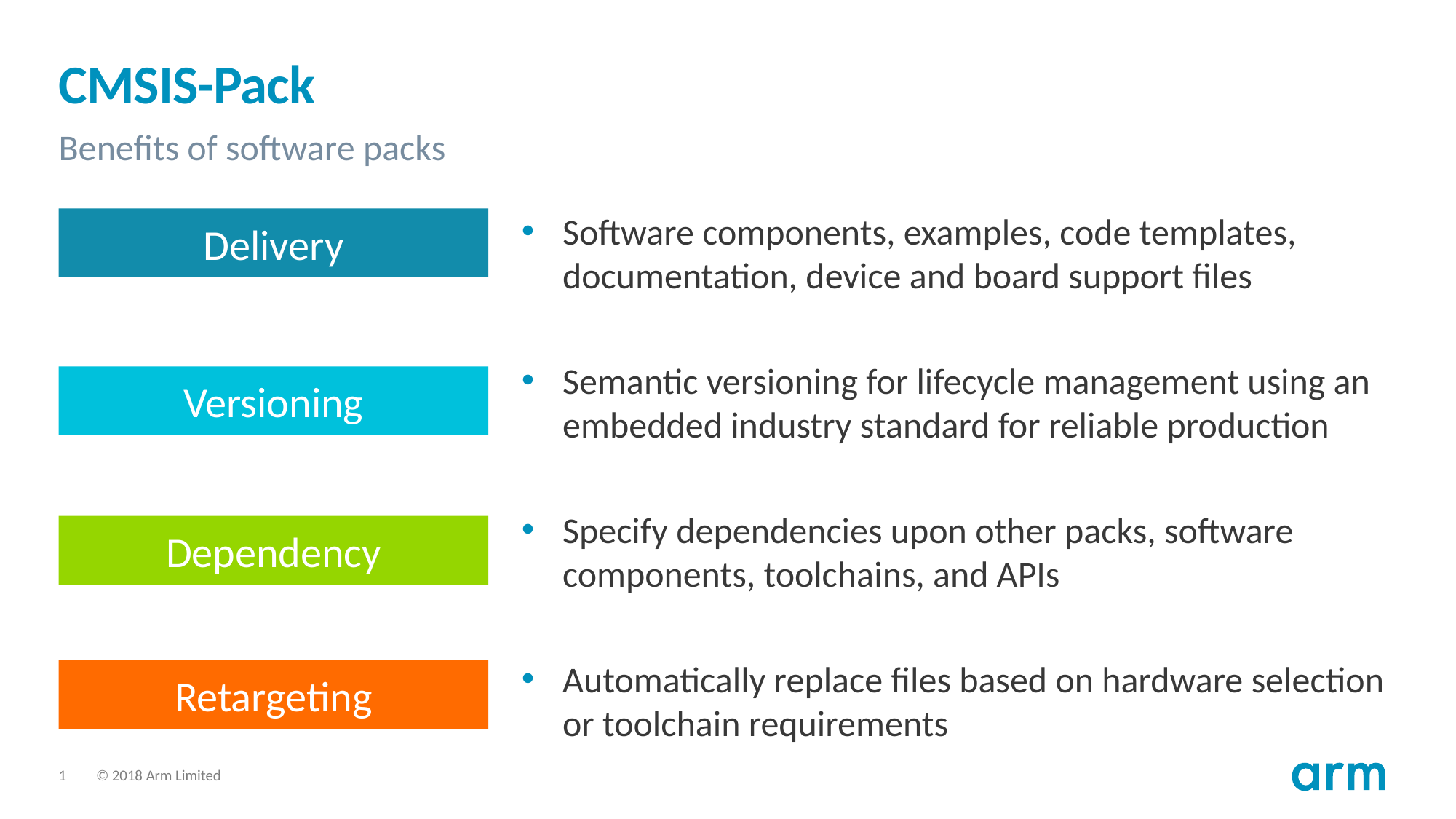

# CMSIS-Pack
Benefits of software packs
Delivery
Software components, examples, code templates, documentation, device and board support files

Semantic versioning for lifecycle management using an embedded industry standard for reliable production

Specify dependencies upon other packs, software components, toolchains, and APIs

Automatically replace files based on hardware selection or toolchain requirements
Versioning
Dependency
Retargeting